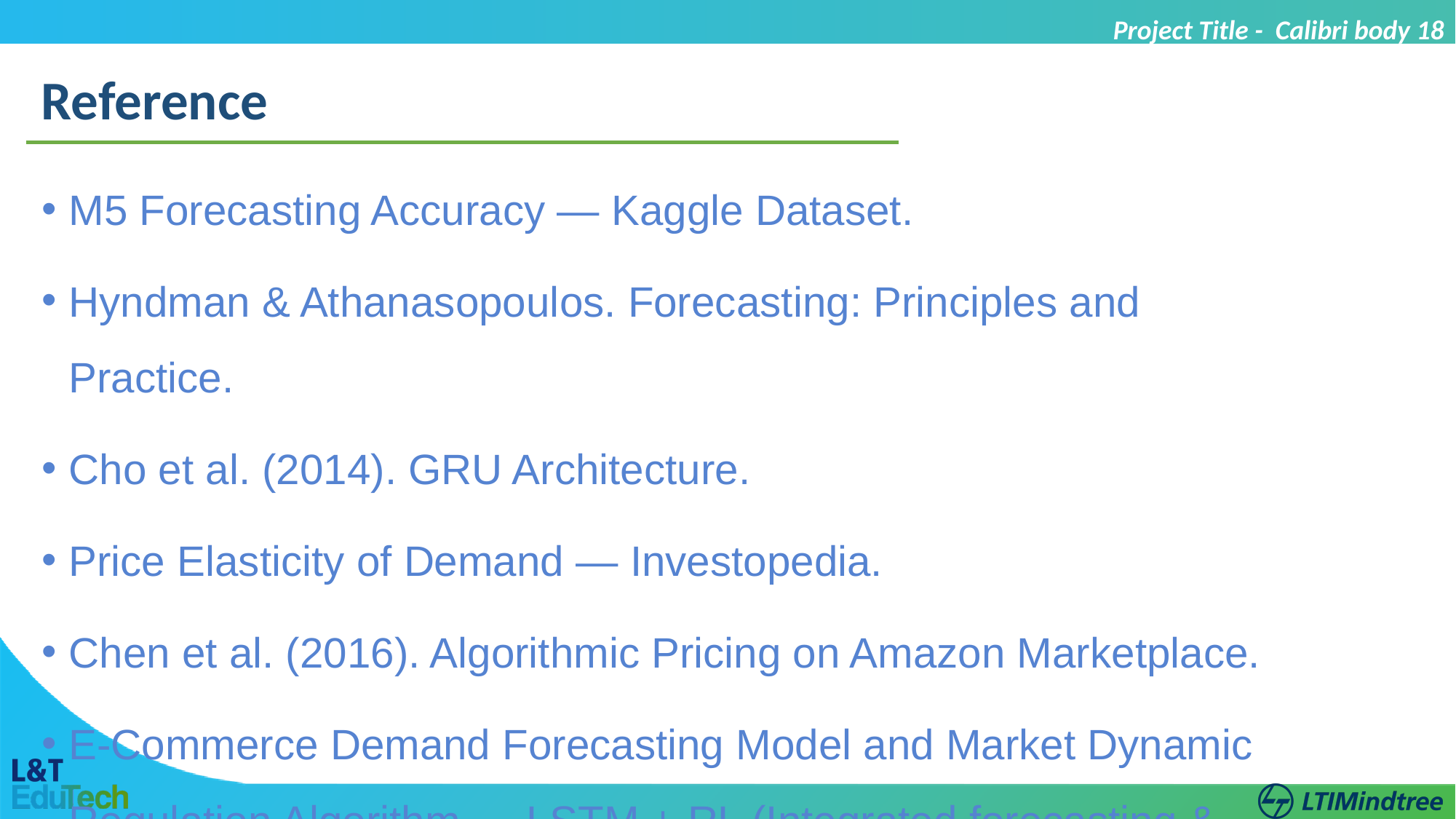

Project Title -  Calibri body 18

Reference
M5 Forecasting Accuracy — Kaggle Dataset.
Hyndman & Athanasopoulos. Forecasting: Principles and Practice.
Cho et al. (2014). GRU Architecture.
Price Elasticity of Demand — Investopedia.
Chen et al. (2016). Algorithmic Pricing on Amazon Marketplace.
E-Commerce Demand Forecasting Model and Market Dynamic Regulation Algorithm — LSTM + RL (Integrated forecasting & pricing).